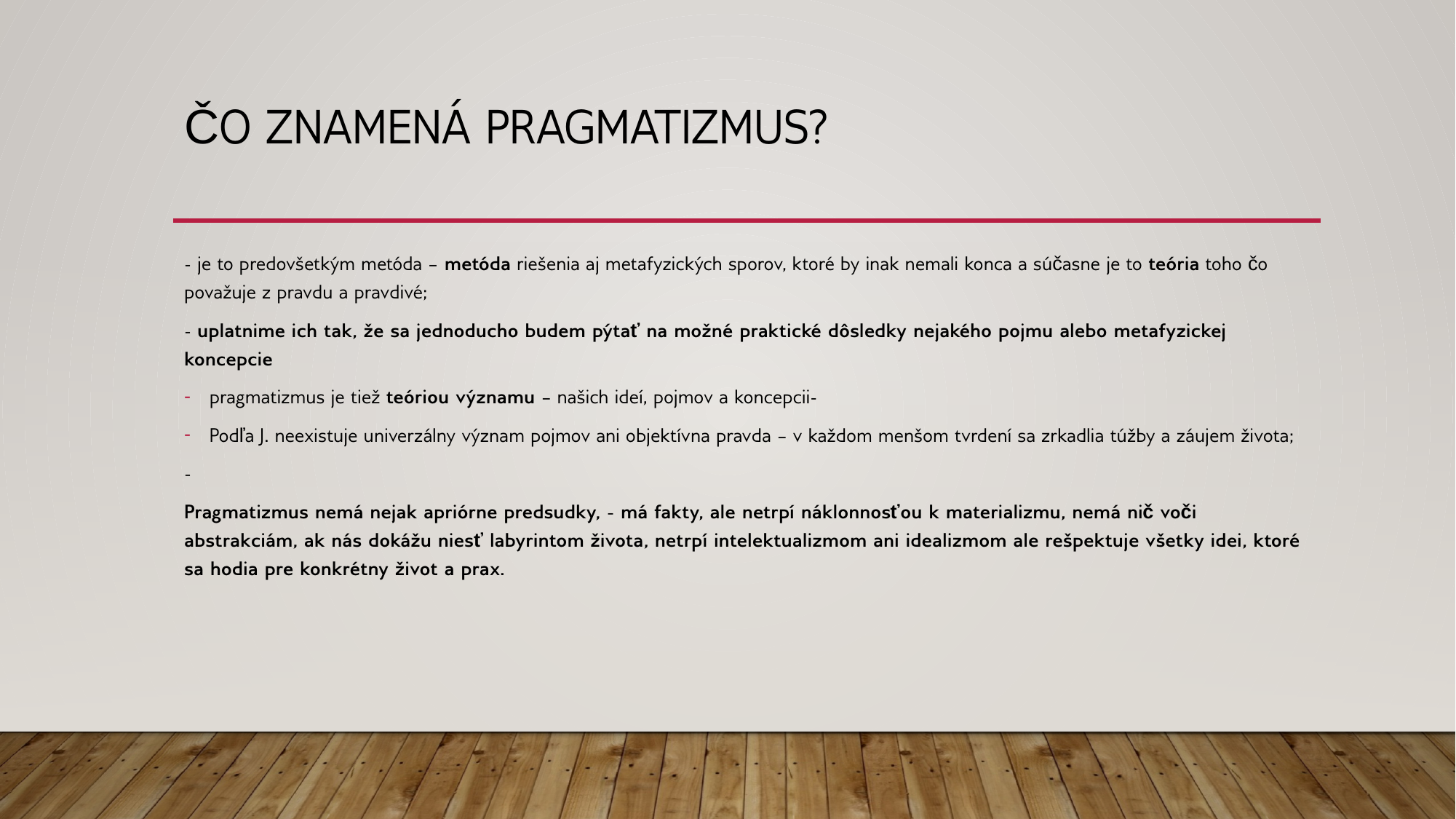

# Čo znamená pragmatizmus?
- je to predovšetkým metóda – metóda riešenia aj metafyzických sporov, ktoré by inak nemali konca a súčasne je to teória toho čo považuje z pravdu a pravdivé;
- uplatnime ich tak, že sa jednoducho budem pýtať na možné praktické dôsledky nejakého pojmu alebo metafyzickej koncepcie
pragmatizmus je tiež teóriou významu – našich ideí, pojmov a koncepcii-
Podľa J. neexistuje univerzálny význam pojmov ani objektívna pravda – v každom menšom tvrdení sa zrkadlia túžby a záujem života;
-
Pragmatizmus nemá nejak apriórne predsudky, - má fakty, ale netrpí náklonnosťou k materializmu, nemá nič voči abstrakciám, ak nás dokážu niesť labyrintom života, netrpí intelektualizmom ani idealizmom ale rešpektuje všetky idei, ktoré sa hodia pre konkrétny život a prax.